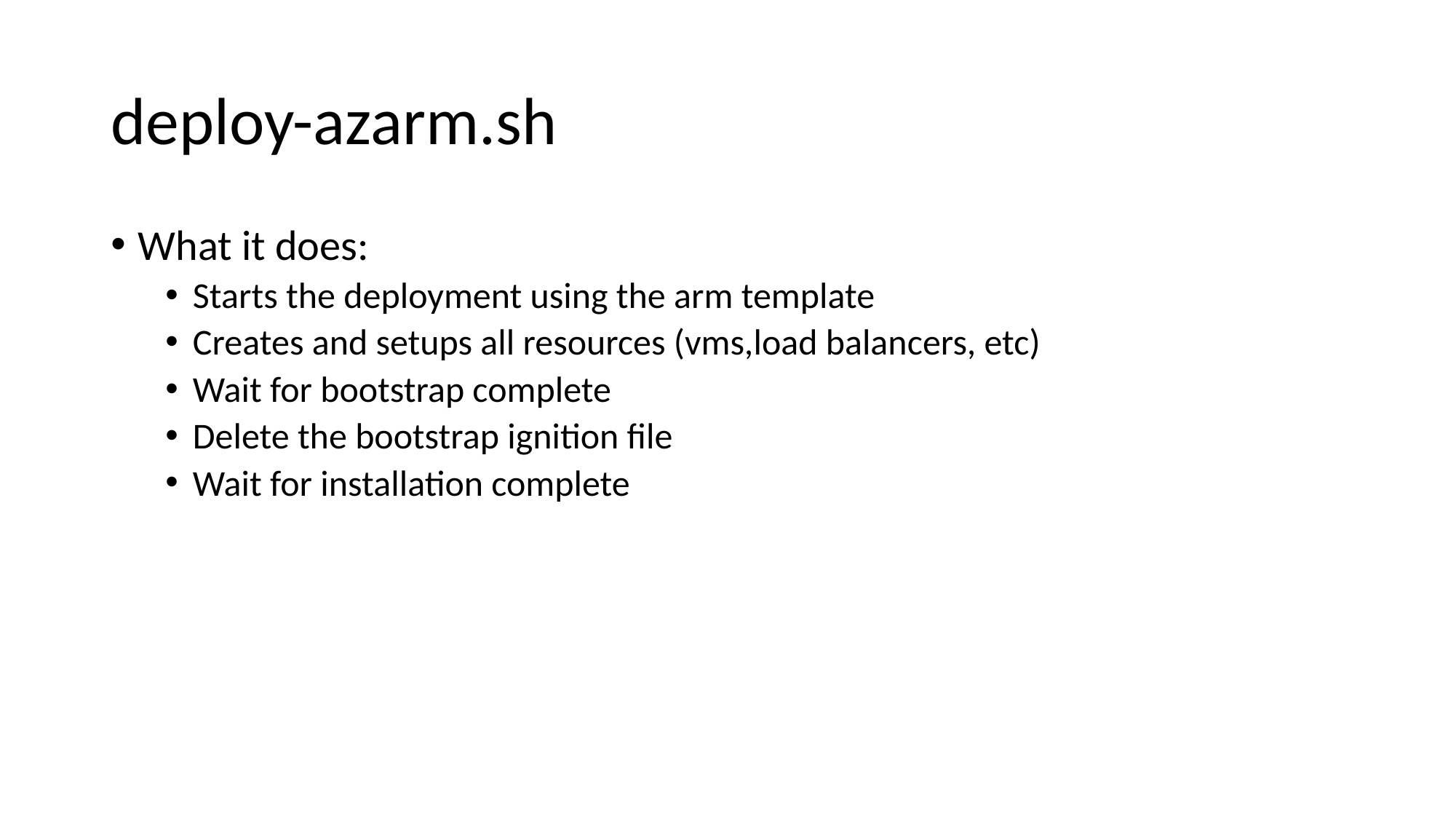

# deploy-azarm.sh
What it does:
Starts the deployment using the arm template
Creates and setups all resources (vms,load balancers, etc)
Wait for bootstrap complete
Delete the bootstrap ignition file
Wait for installation complete